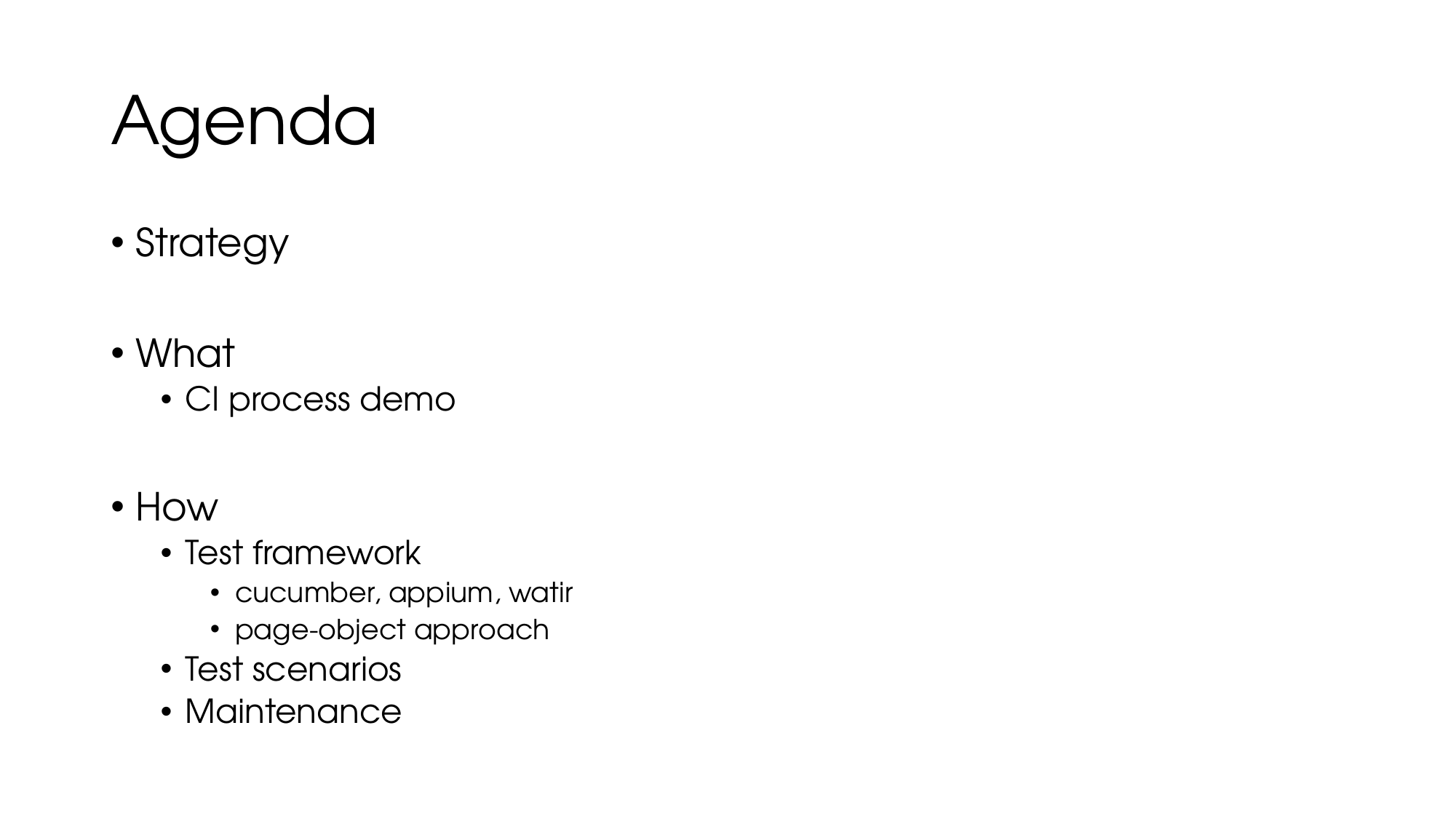

# Agenda
Strategy

What
CI process demo

How
Test framework
cucumber, appium, watir
page-object approach
Test scenarios
Maintenance